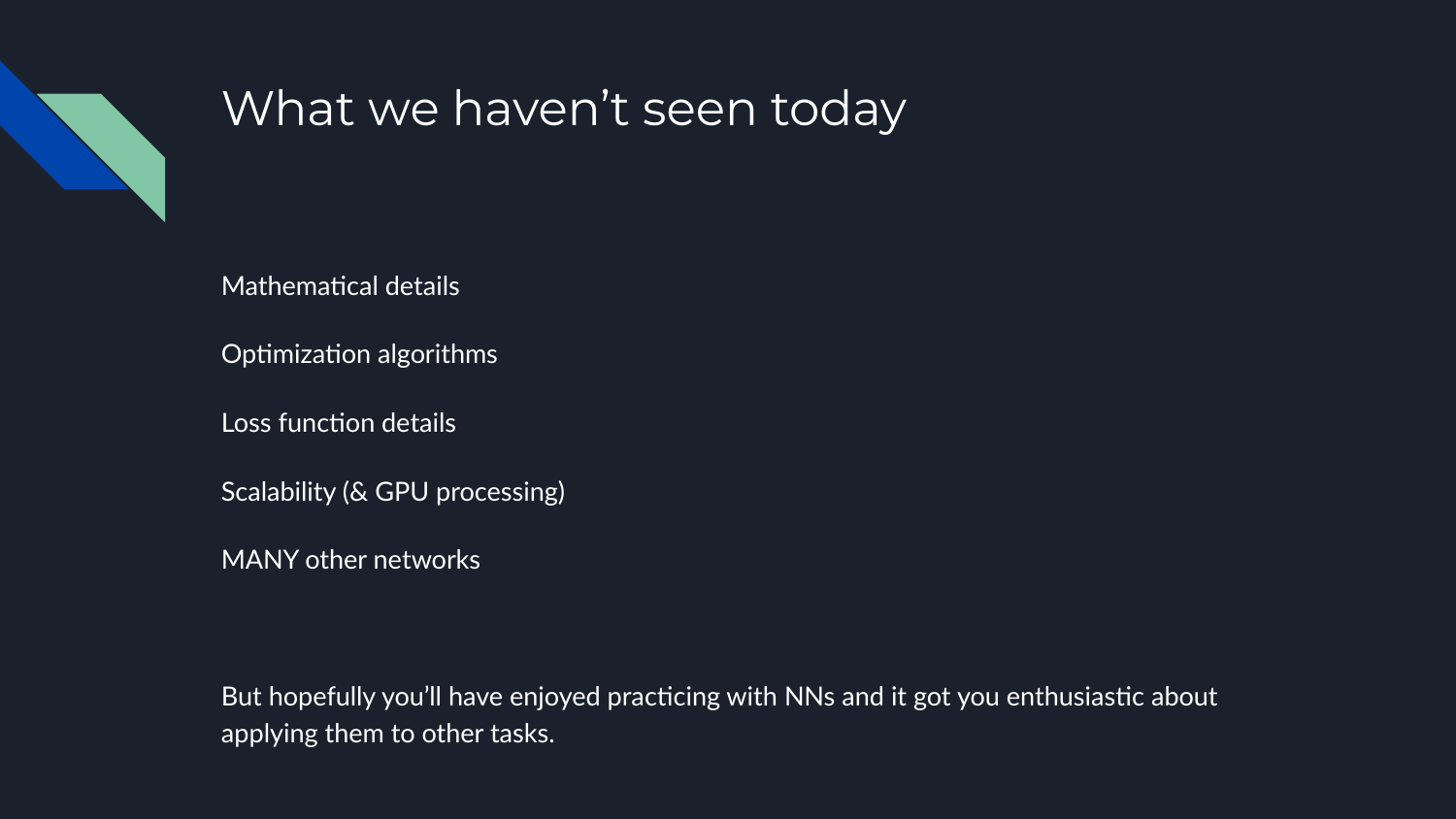

# What we haven’t seen today
Mathematical details
Optimization algorithms
Loss function details
Scalability (& GPU processing)
MANY other networks

But hopefully you’ll have enjoyed practicing with NNs and it got you enthusiastic about applying them to other tasks.